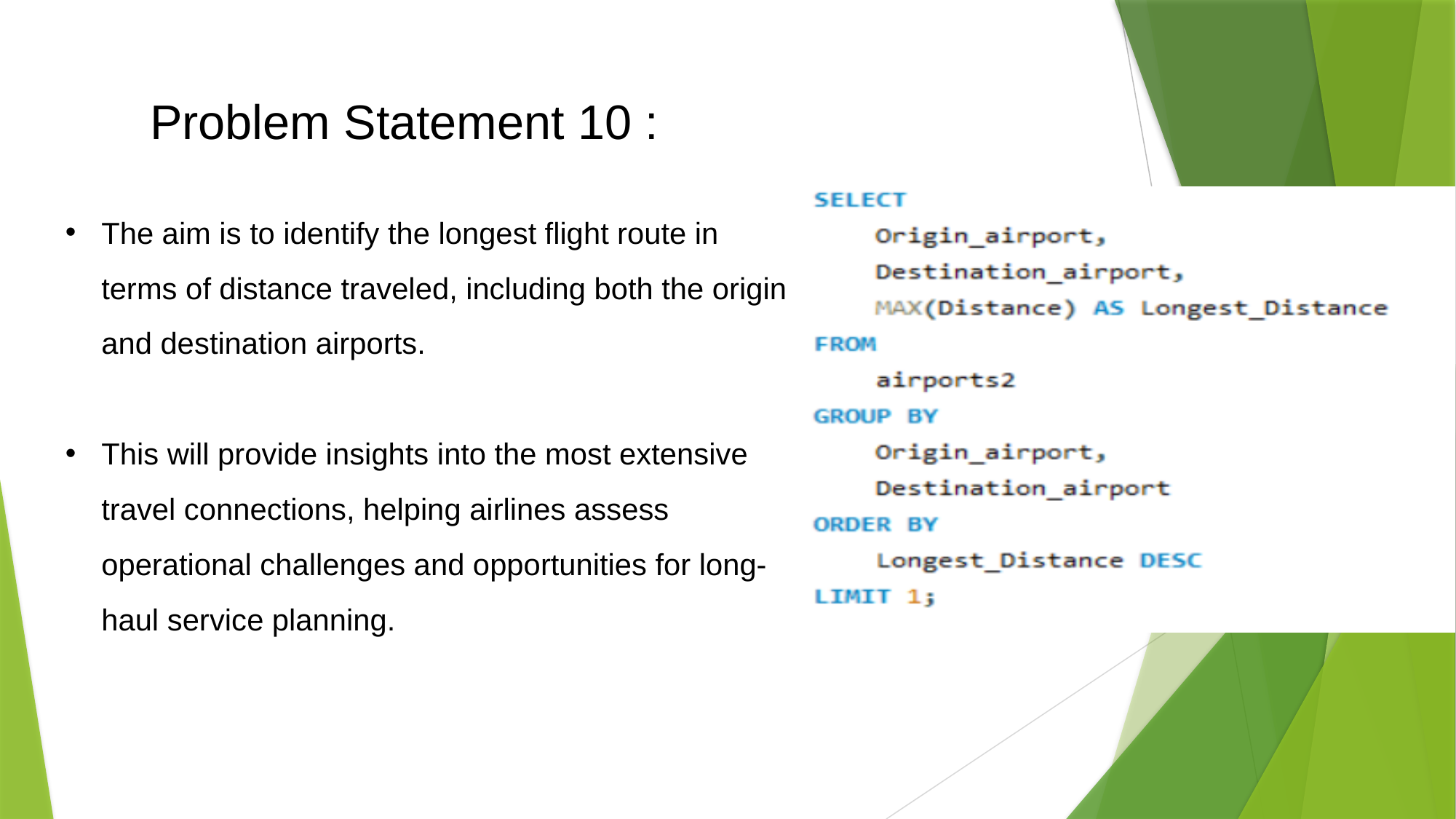

Problem Statement 10 :

The aim is to identify the longest flight route in terms of distance traveled, including both the origin and destination airports.

This will provide insights into the most extensive travel connections, helping airlines assess operational challenges and opportunities for long-haul service planning.